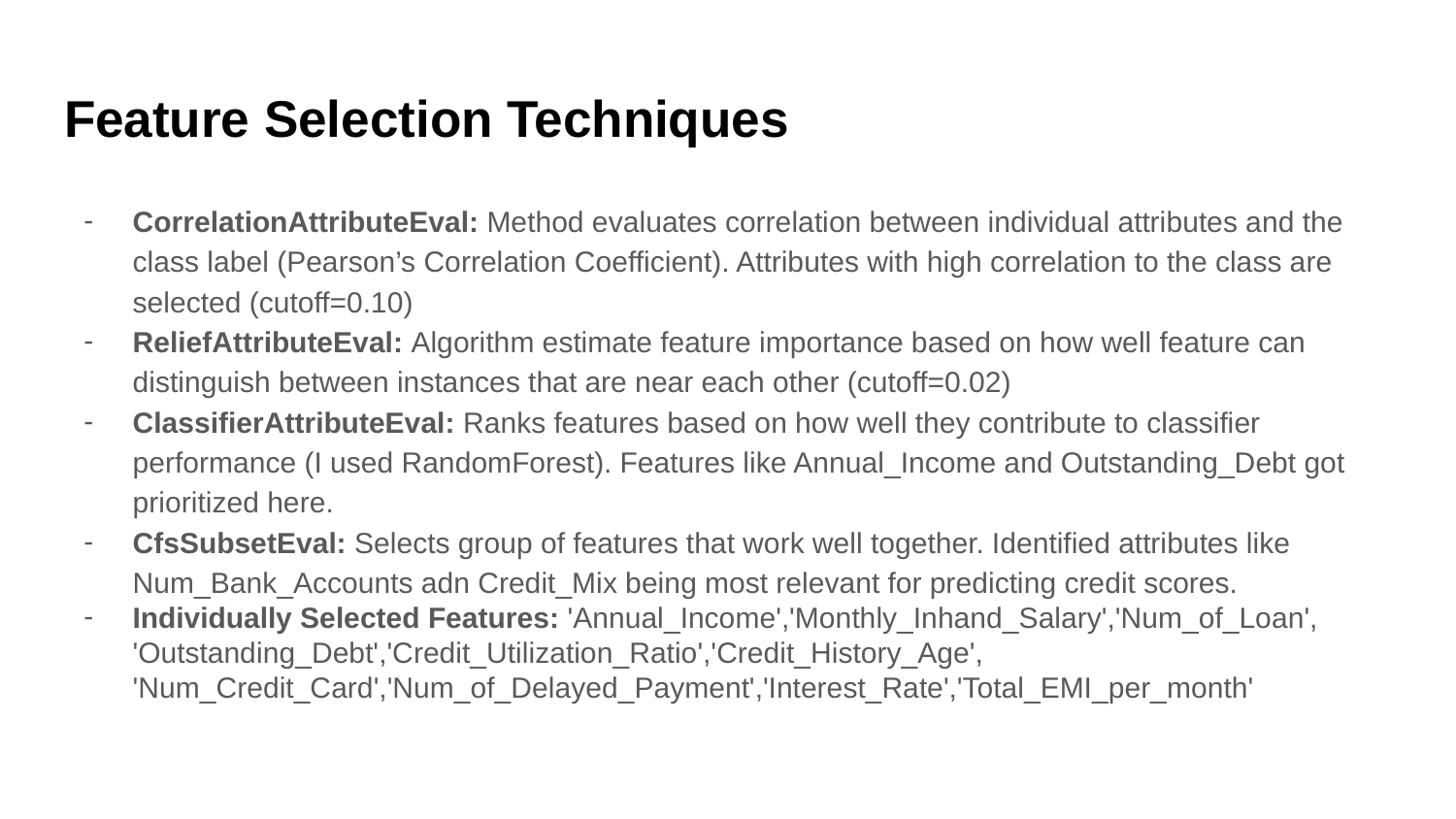

# Feature Selection Techniques
CorrelationAttributeEval: Method evaluates correlation between individual attributes and the class label (Pearson’s Correlation Coefficient). Attributes with high correlation to the class are selected (cutoff=0.10)
ReliefAttributeEval: Algorithm estimate feature importance based on how well feature can distinguish between instances that are near each other (cutoff=0.02)
ClassifierAttributeEval: Ranks features based on how well they contribute to classifier performance (I used RandomForest). Features like Annual_Income and Outstanding_Debt got prioritized here.
CfsSubsetEval: Selects group of features that work well together. Identified attributes like Num_Bank_Accounts adn Credit_Mix being most relevant for predicting credit scores.
Individually Selected Features: 'Annual_Income','Monthly_Inhand_Salary','Num_of_Loan', 'Outstanding_Debt','Credit_Utilization_Ratio','Credit_History_Age', 'Num_Credit_Card','Num_of_Delayed_Payment','Interest_Rate','Total_EMI_per_month'